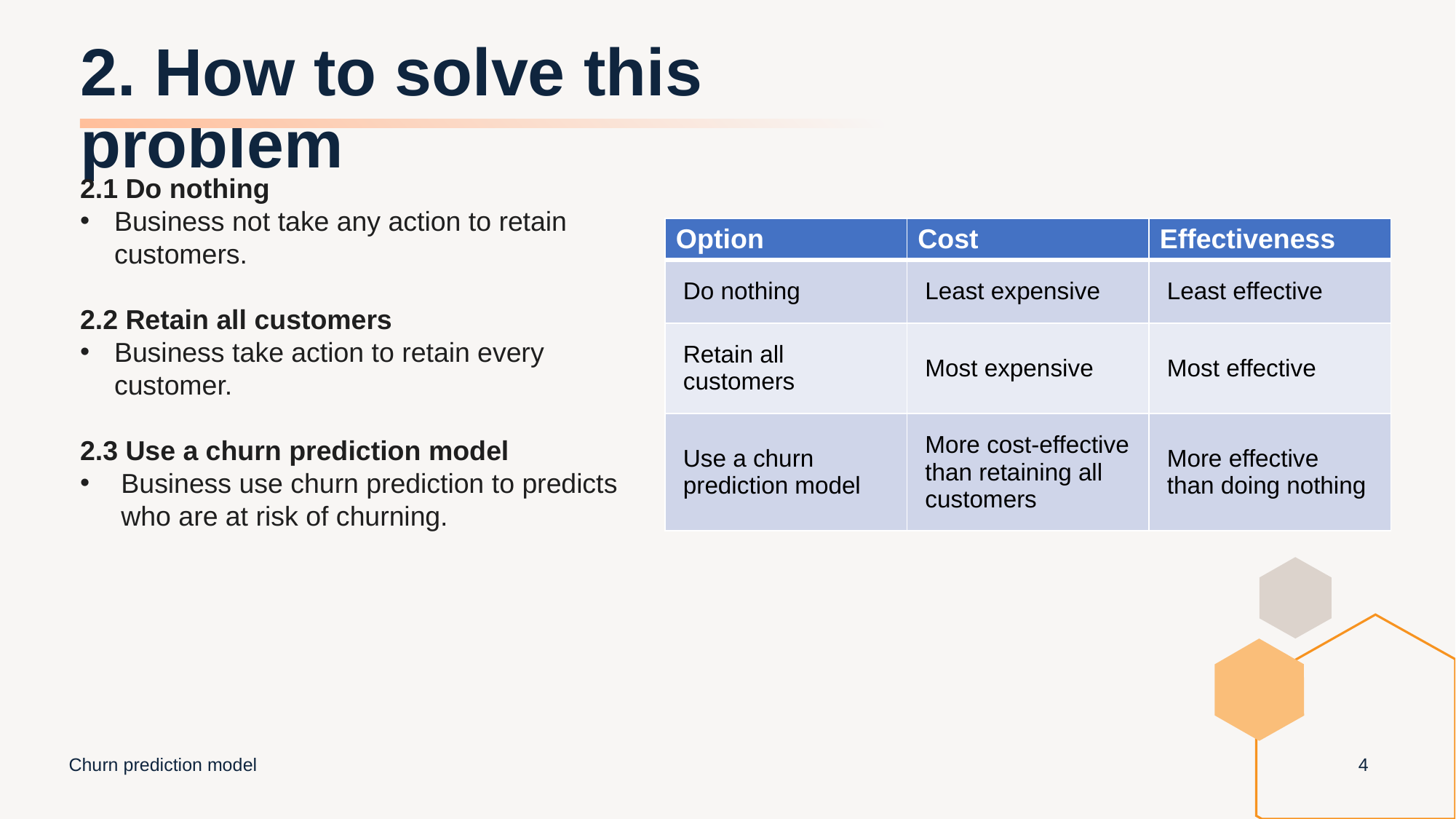

# 2. How to solve this problem

2.1 Do nothing
Business not take any action to retain customers.

2.2 Retain all customers
Business take action to retain every customer.

2.3 Use a churn prediction model
Business use churn prediction to predicts who are at risk of churning.
| Option | Cost | Effectiveness |
| --- | --- | --- |
| Do nothing | Least expensive | Least effective |
| Retain all customers | Most expensive | Most effective |
| Use a churn prediction model | More cost-effective than retaining all customers | More effective than doing nothing |
Churn prediction model
4